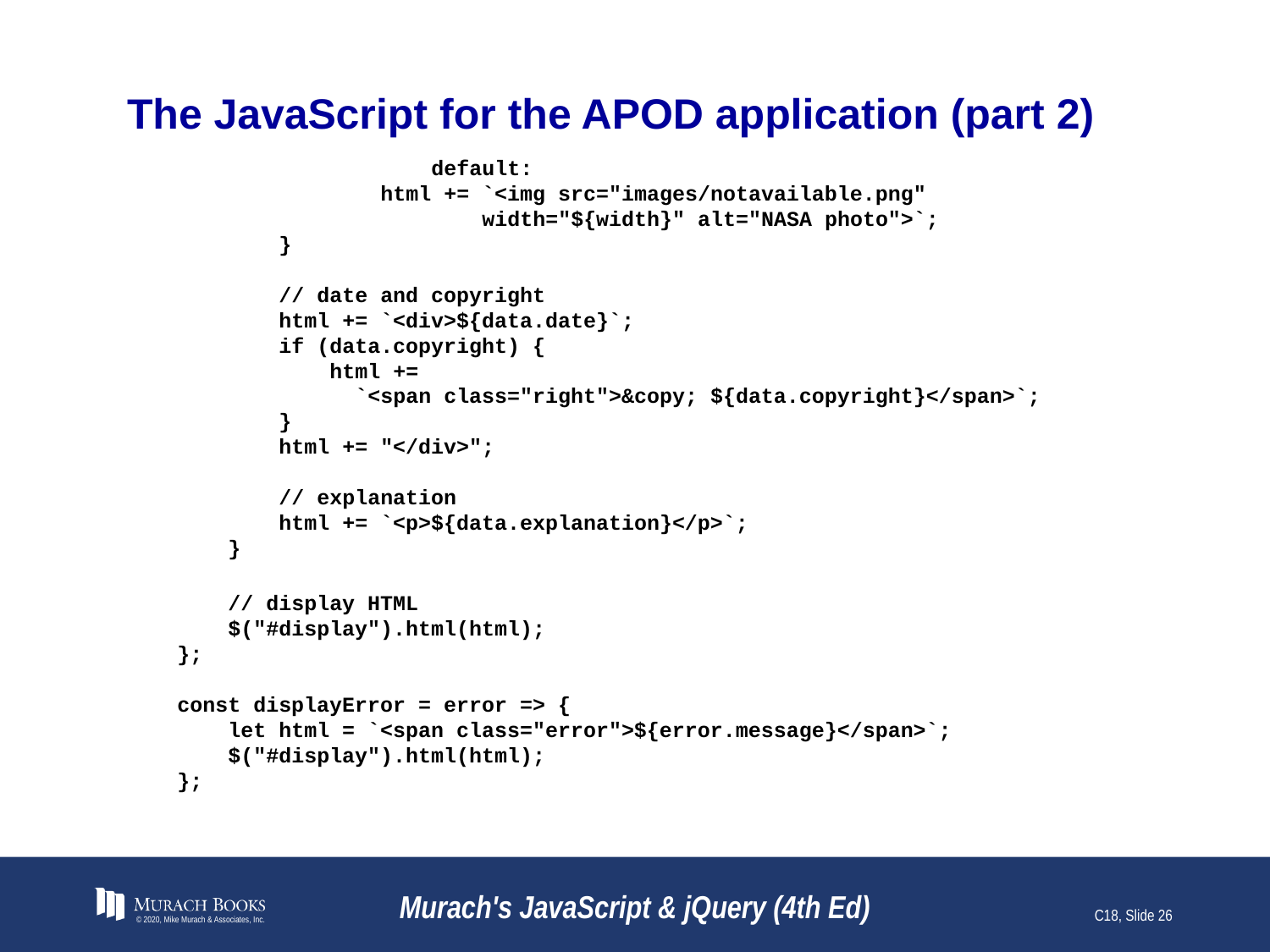

# The JavaScript for the APOD application (part 2)
 		default:
                html += `<img src="images/notavailable.png"
                        width="${width}" alt="NASA photo">`;
        }

        // date and copyright
        html += `<div>${data.date}`;
        if (data.copyright) {
            html +=
              `<span class="right">&copy; ${data.copyright}</span>`;
        }
        html += "</div>";

        // explanation
        html += `<p>${data.explanation}</p>`;
    }

    // display HTML
    $("#display").html(html);
};

const displayError = error => {
    let html = `<span class="error">${error.message}</span>`;
    $("#display").html(html);
};
© 2020, Mike Murach & Associates, Inc.
Murach's JavaScript & jQuery (4th Ed)

C18, Slide 26